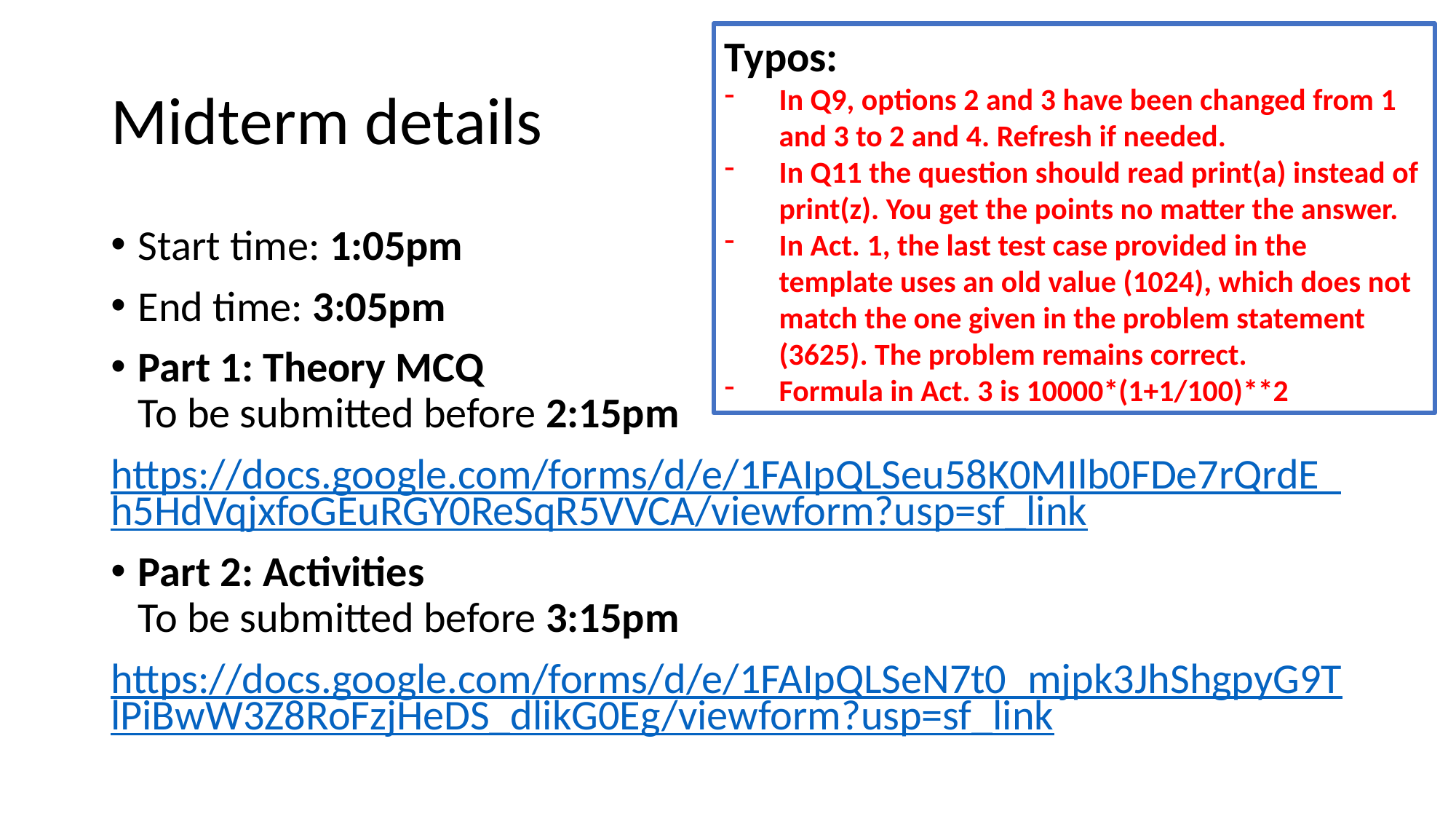

Typos:
In Q9, options 2 and 3 have been changed from 1 and 3 to 2 and 4. Refresh if needed.
In Q11 the question should read print(a) instead of print(z). You get the points no matter the answer.
In Act. 1, the last test case provided in the template uses an old value (1024), which does not match the one given in the problem statement (3625). The problem remains correct.
Formula in Act. 3 is 10000*(1+1/100)**2
# Midterm details
Start time: 1:05pm
End time: 3:05pm
Part 1: Theory MCQ
To be submitted before 2:15pm
https://docs.google.com/forms/d/e/1FAIpQLSeu58K0MIlb0FDe7rQrdE_h5HdVqjxfoGEuRGY0ReSqR5VVCA/viewform?usp=sf_link
Part 2: Activities
To be submitted before 3:15pm
https://docs.google.com/forms/d/e/1FAIpQLSeN7t0_mjpk3JhShgpyG9TlPiBwW3Z8RoFzjHeDS_dlikG0Eg/viewform?usp=sf_link